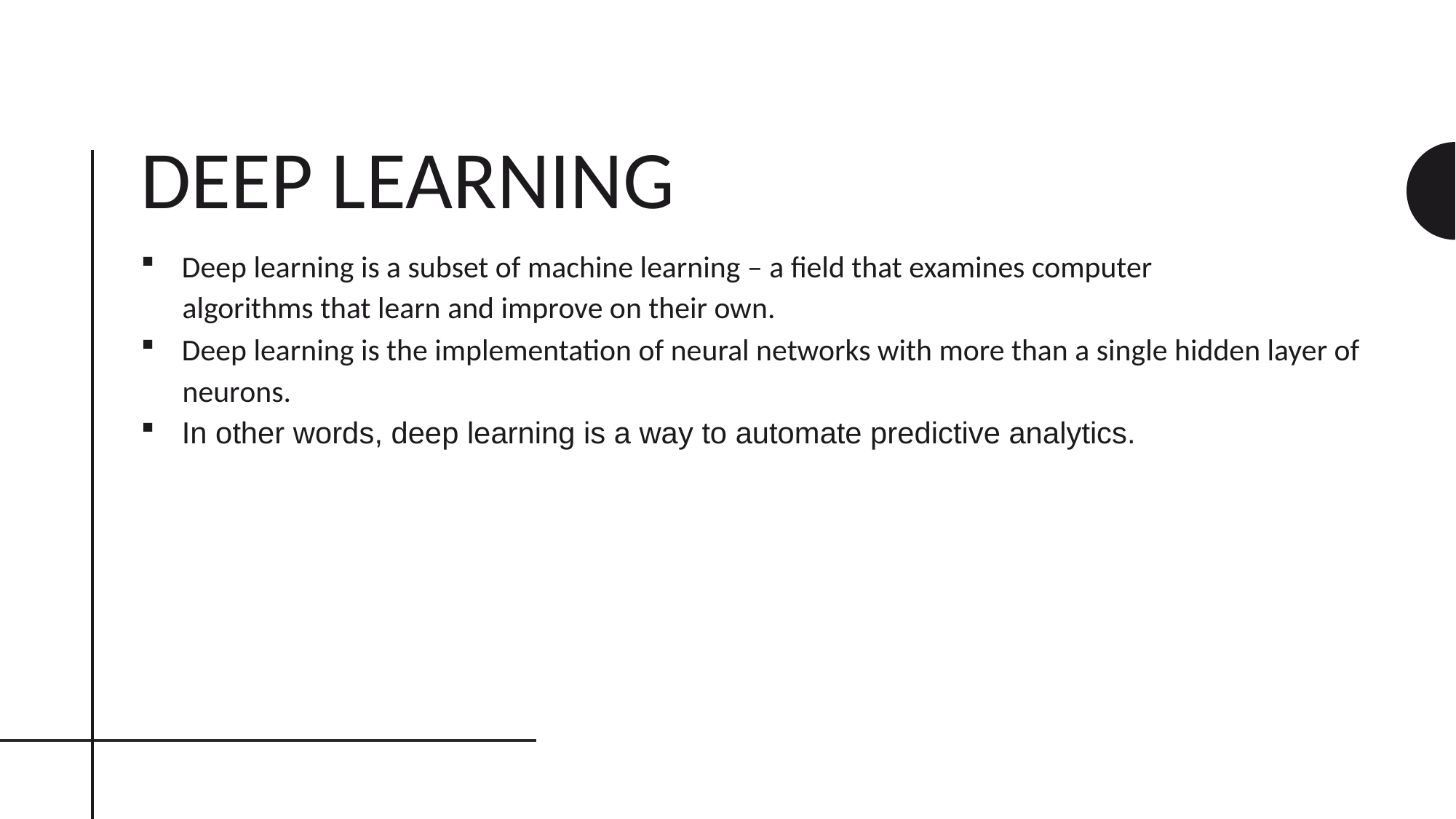

# DEEP learning
Deep learning is a subset of machine learning – a field that examines computer
      algorithms that learn and improve on their own.
Deep learning is the implementation of neural networks with more than a single hidden layer of
      neurons.
In other words, deep learning is a way to automate predictive analytics.